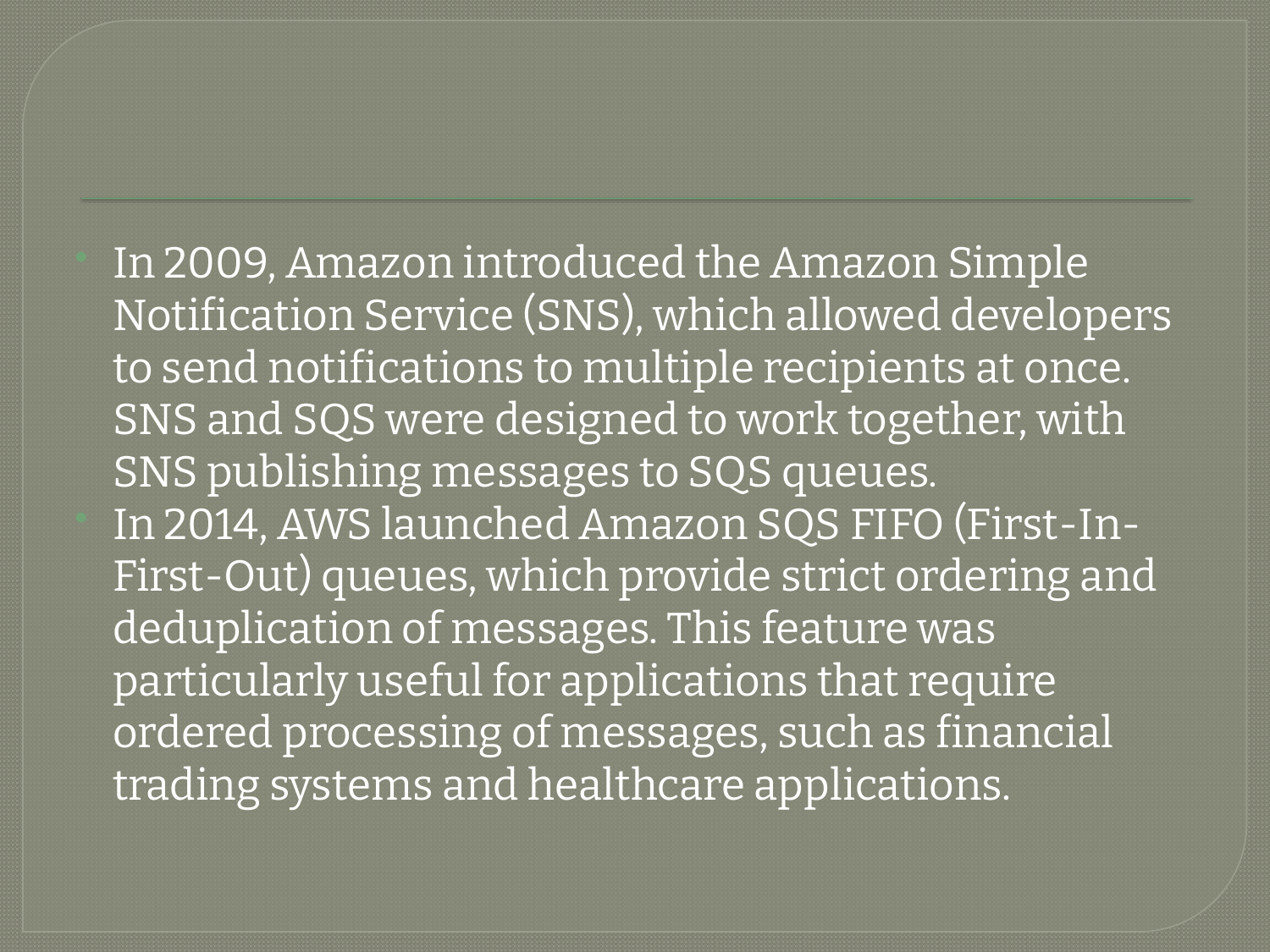

#
In 2009, Amazon introduced the Amazon Simple Notification Service (SNS), which allowed developers to send notifications to multiple recipients at once. SNS and SQS were designed to work together, with SNS publishing messages to SQS queues.
In 2014, AWS launched Amazon SQS FIFO (First-In-First-Out) queues, which provide strict ordering and deduplication of messages. This feature was particularly useful for applications that require ordered processing of messages, such as financial trading systems and healthcare applications.